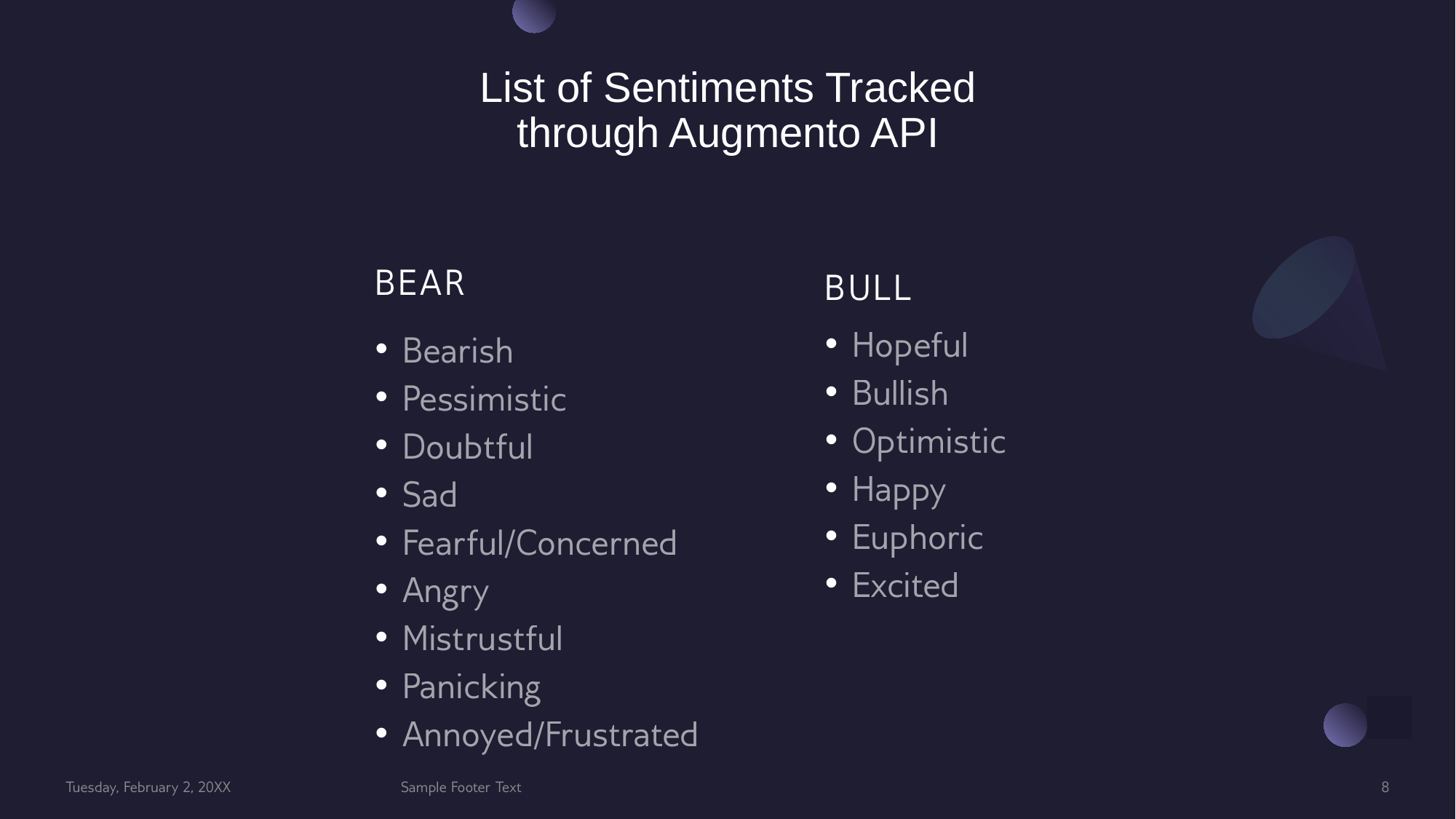

# List of Sentiments Tracked through Augmento API
BEAR

BULL
Hopeful
Bullish
Optimistic
Happy
Euphoric
Excited

Bearish
Pessimistic
Doubtful
Sad
Fearful/Concerned
Angry
Mistrustful
Panicking
Annoyed/Frustrated
Tuesday, February 2, 20XX
Sample Footer Text
8